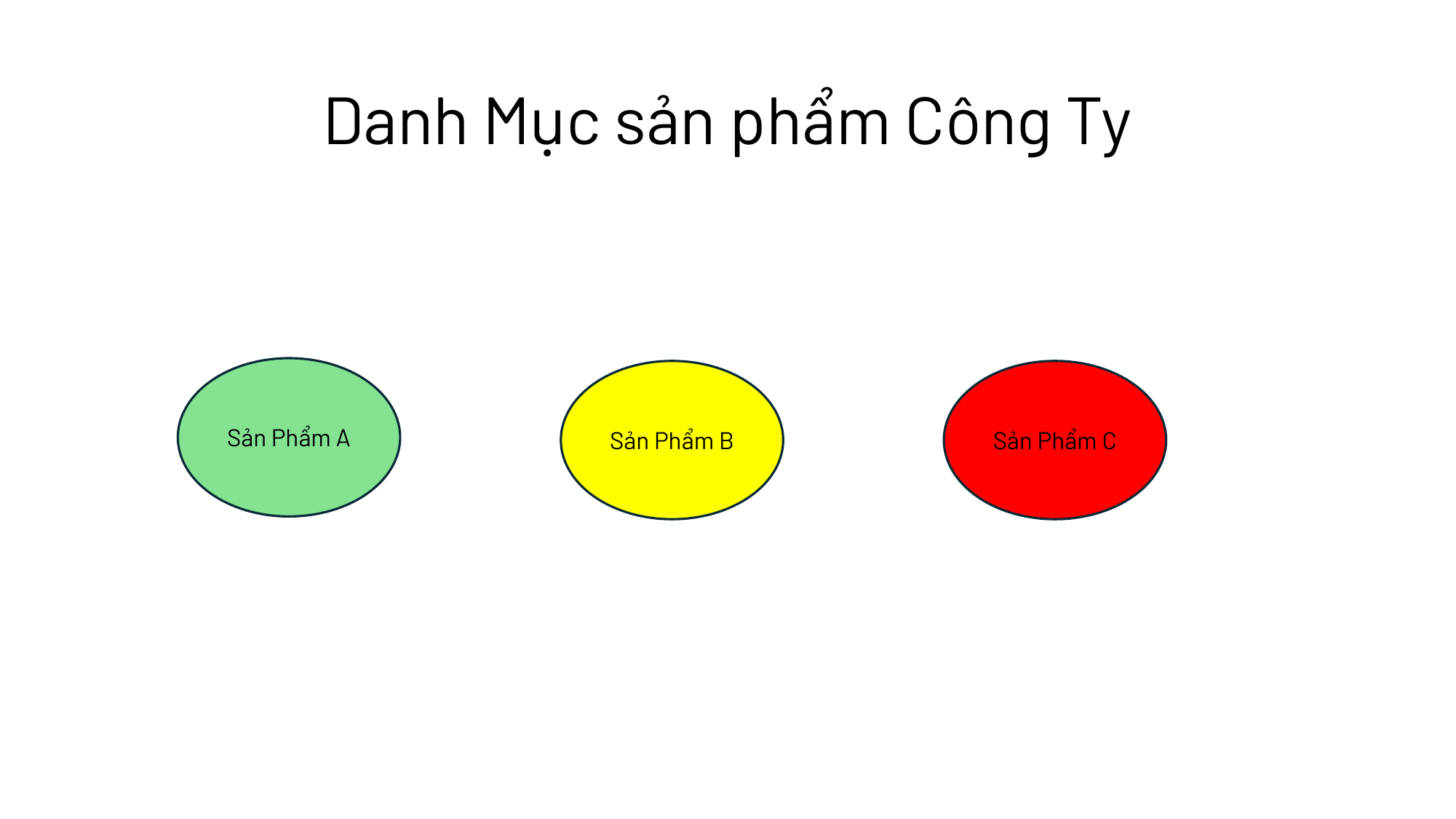

# Danh Mục sản phẩm Công Ty
Sản Phẩm A
Sản Phẩm B
Sản Phẩm C